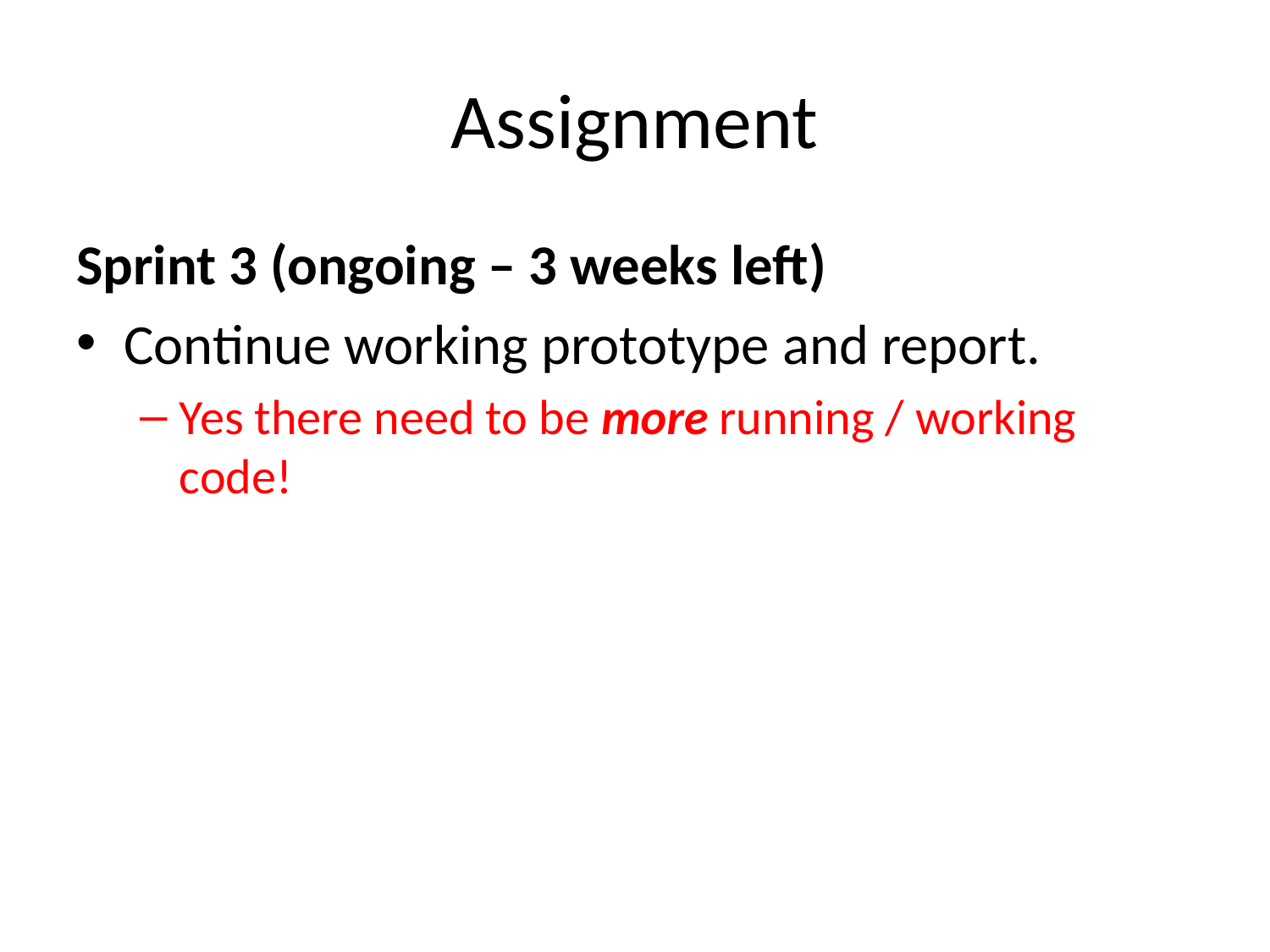

# Assignment
Sprint 3 (ongoing – 3 weeks left)
Continue working prototype and report.
Yes there need to be more running / working code!